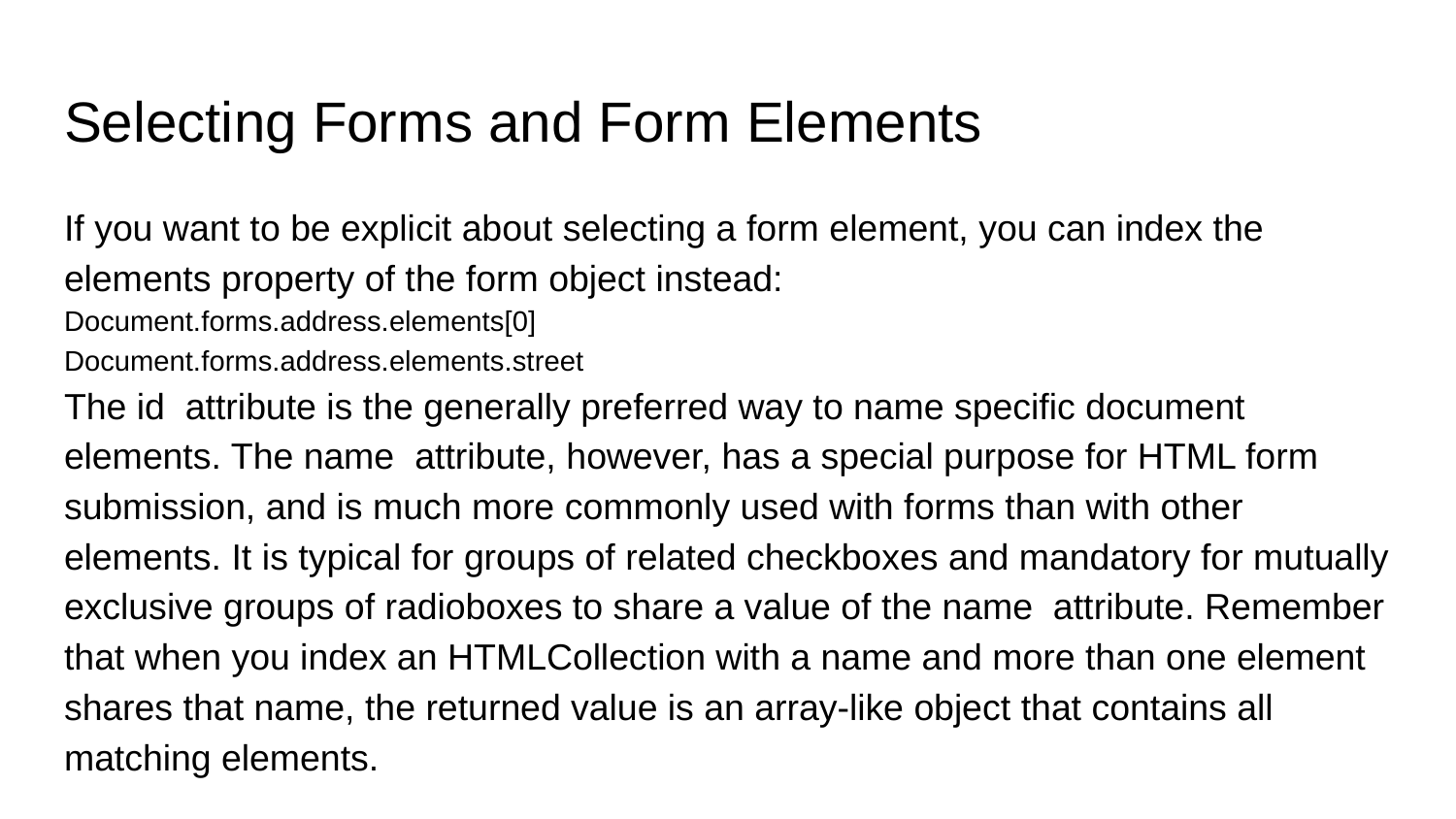

# Selecting Forms and Form Elements
If you want to be explicit about selecting a form element, you can index the elements property of the form object instead:
Document.forms.address.elements[0]
Document.forms.address.elements.street
The id  attribute is the generally preferred way to name specific document elements. The name  attribute, however, has a special purpose for HTML form submission, and is much more commonly used with forms than with other elements. It is typical for groups of related checkboxes and mandatory for mutually exclusive groups of radioboxes to share a value of the name  attribute. Remember that when you index an HTMLCollection with a name and more than one element shares that name, the returned value is an array-like object that contains all matching elements.